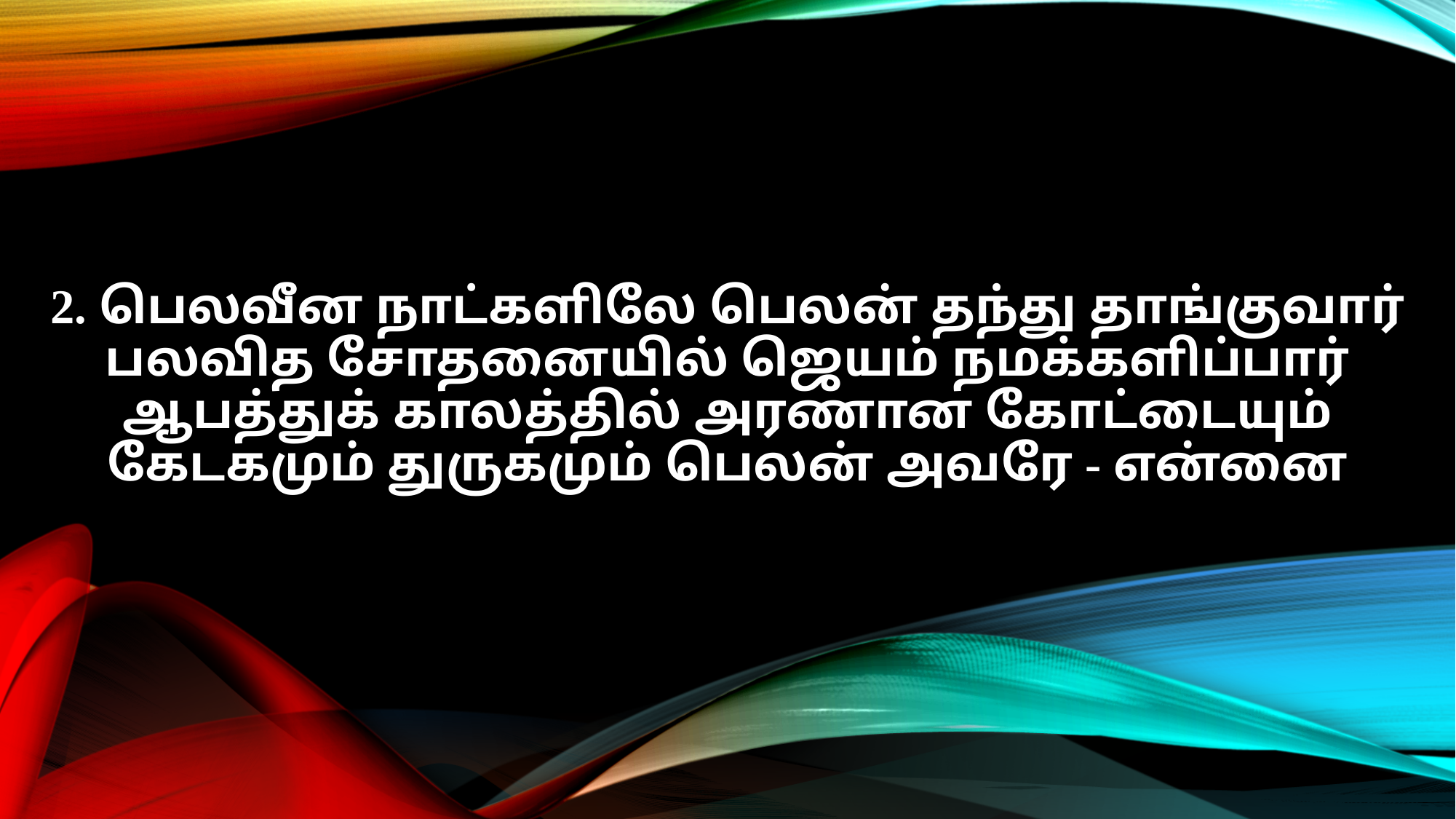

2. பெலவீன நாட்களிலே பெலன் தந்து தாங்குவார்
பலவித சோதனையில் ஜெயம் நமக்களிப்பார்
ஆபத்துக் காலத்தில் அரணான கோட்டையும்
கேடகமும் துருகமும் பெலன் அவரே - என்னை